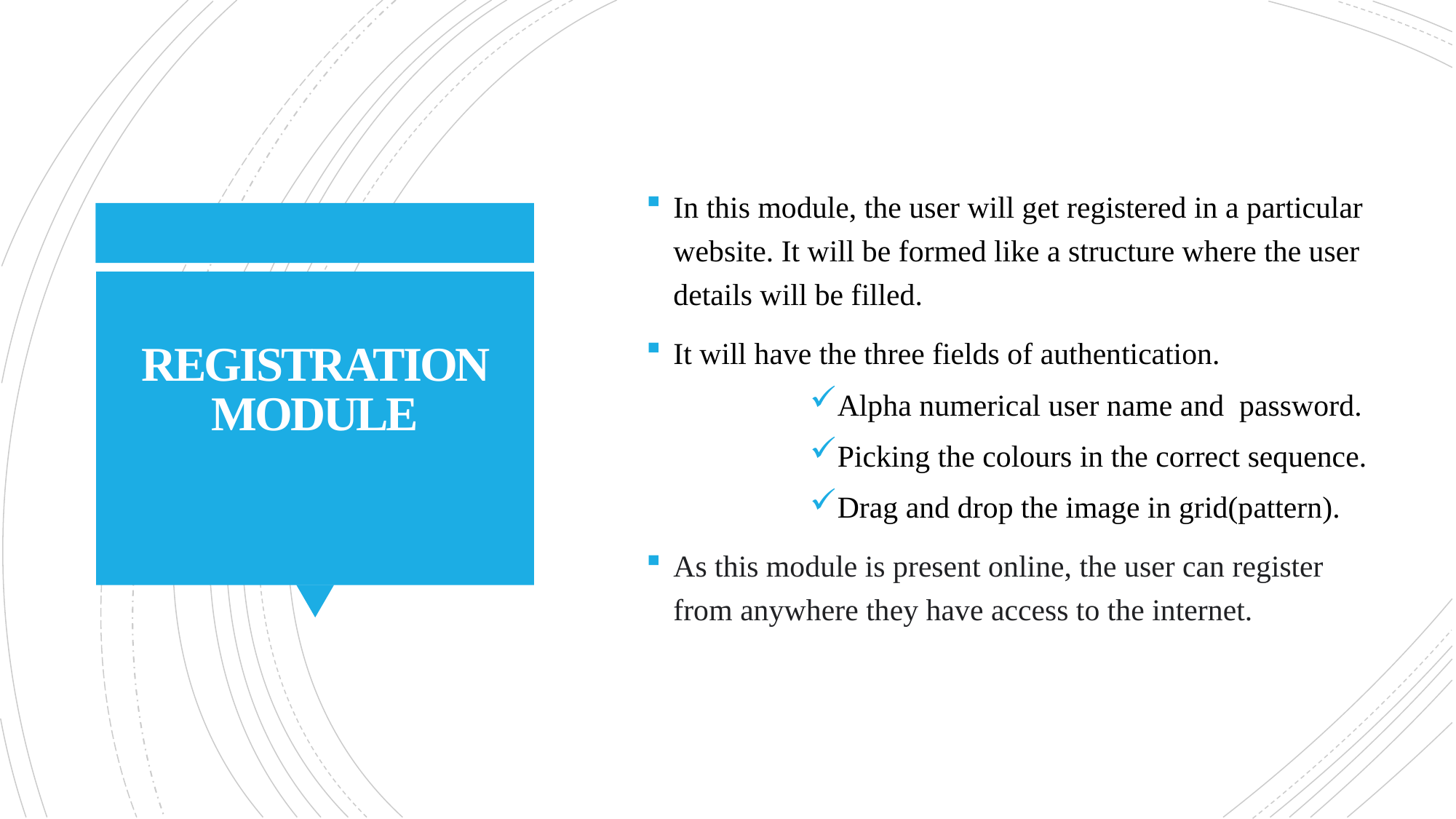

In this module, the user will get registered in a particular website. It will be formed like a structure where the user details will be filled.
It will have the three fields of authentication.
Alpha numerical user name and  password.
Picking the colours in the correct sequence.
Drag and drop the image in grid(pattern).
As this module is present online, the user can register from anywhere they have access to the internet.

# REGISTRATION MODULE